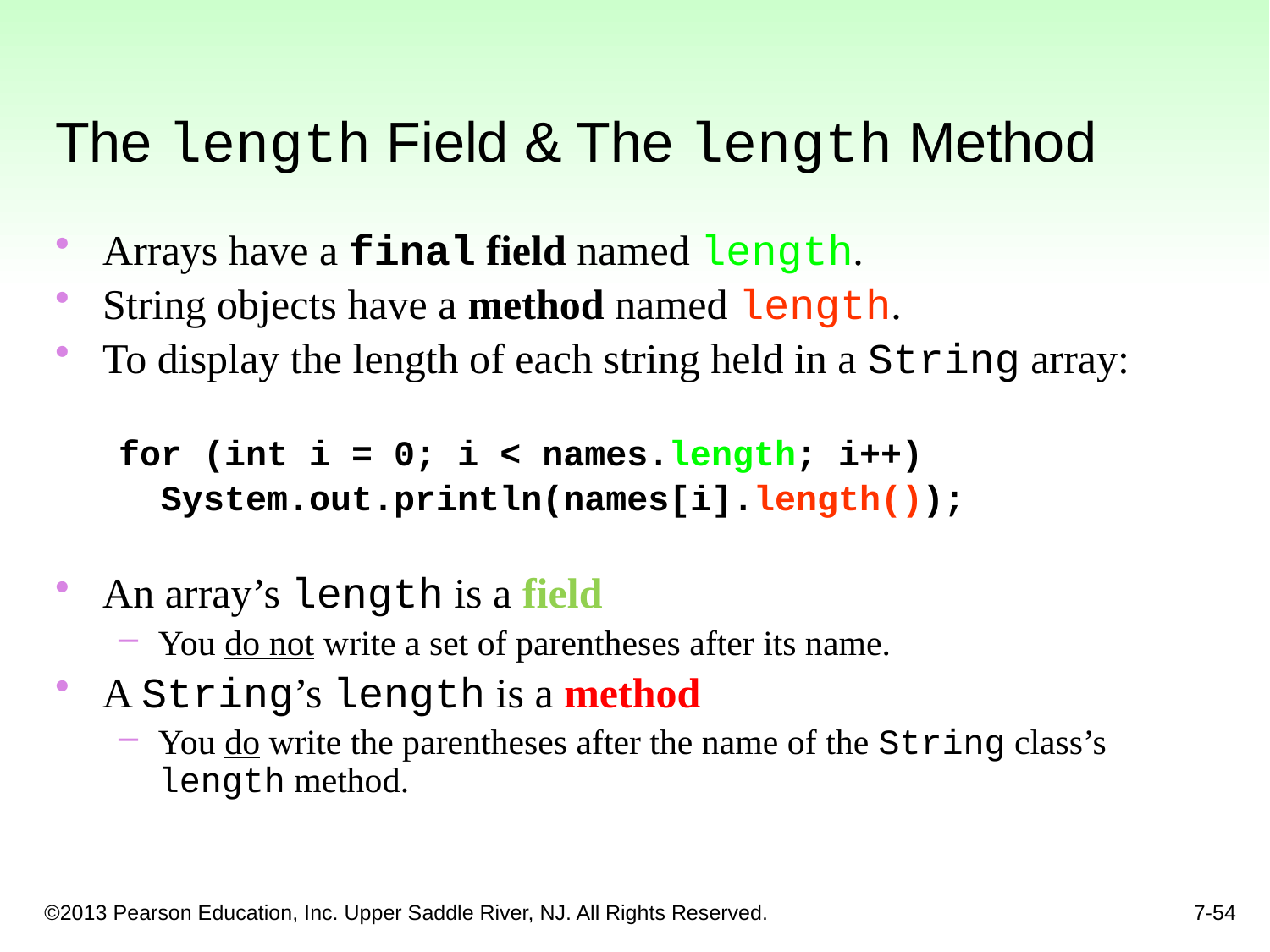

The length Field & The length Method
Arrays have a final field named length.
String objects have a method named length.
To display the length of each string held in a String array:
for (int i = 0; i < names.length; i++)
  System.out.println(names[i].length());

An array’s length is a field
You do not write a set of parentheses after its name.
A String’s length is a method
You do write the parentheses after the name of the String class’s length method.
7-54